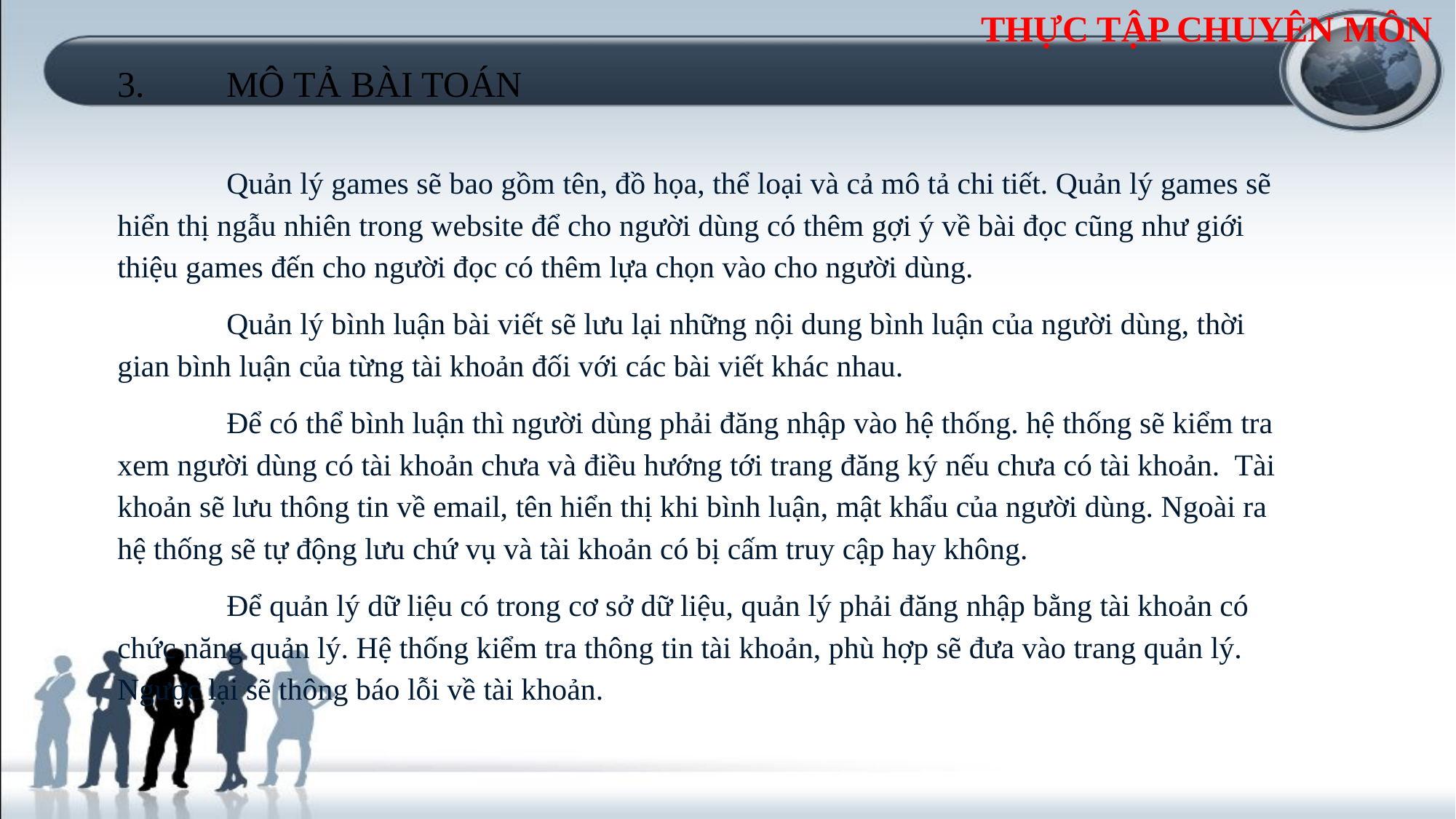

THỰC TẬP CHUYÊN MÔN
3.	MÔ TẢ BÀI TOÁN
	Quản lý games sẽ bao gồm tên, đồ họa, thể loại và cả mô tả chi tiết. Quản lý games sẽ hiển thị ngẫu nhiên trong website để cho người dùng có thêm gợi ý về bài đọc cũng như giới thiệu games đến cho người đọc có thêm lựa chọn vào cho người dùng.
 	Quản lý bình luận bài viết sẽ lưu lại những nội dung bình luận của người dùng, thời gian bình luận của từng tài khoản đối với các bài viết khác nhau.
	Để có thể bình luận thì người dùng phải đăng nhập vào hệ thống. hệ thống sẽ kiểm tra xem người dùng có tài khoản chưa và điều hướng tới trang đăng ký nếu chưa có tài khoản.  Tài khoản sẽ lưu thông tin về email, tên hiển thị khi bình luận, mật khẩu của người dùng. Ngoài ra hệ thống sẽ tự động lưu chứ vụ và tài khoản có bị cấm truy cập hay không.
	Để quản lý dữ liệu có trong cơ sở dữ liệu, quản lý phải đăng nhập bằng tài khoản có chức năng quản lý. Hệ thống kiểm tra thông tin tài khoản, phù hợp sẽ đưa vào trang quản lý. Ngược lại sẽ thông báo lỗi về tài khoản.